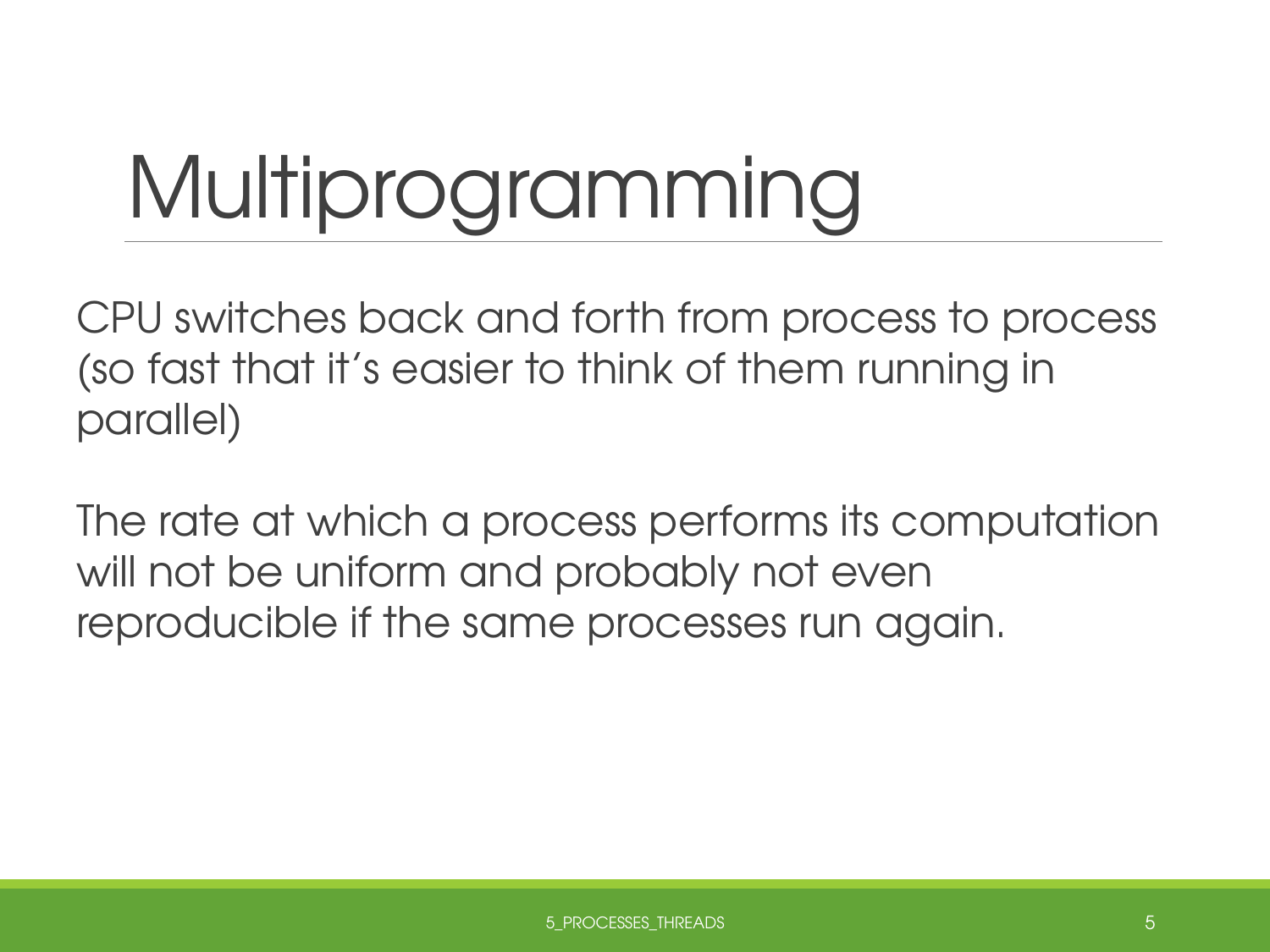

# Multiprogramming

CPU switches back and forth from process to process
(so fast that it’s easier to think of them running in parallel)

The rate at which a process performs its computation will not be uniform and probably not even reproducible if the same processes run again.
5_Processes_Threads
5